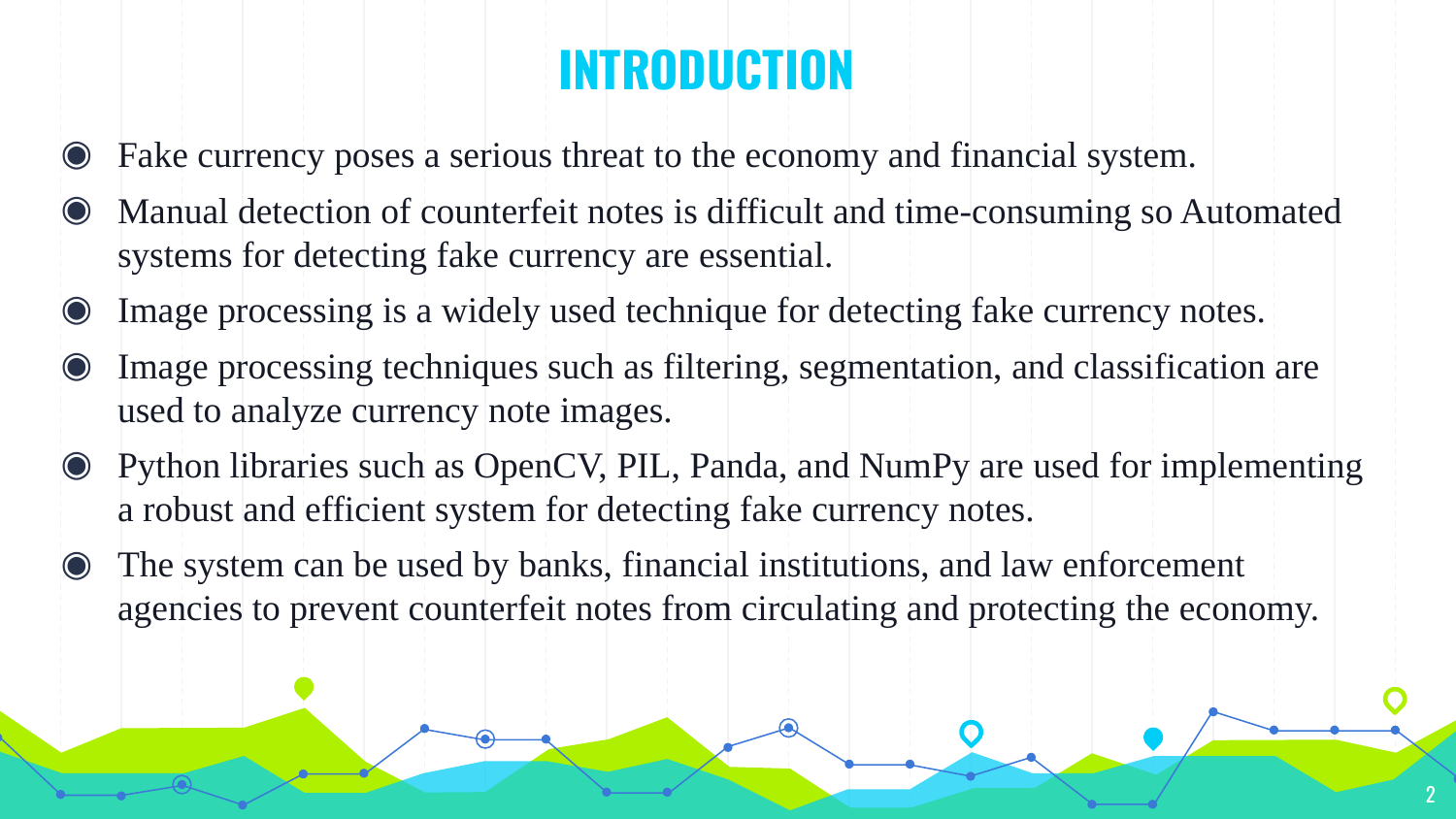

# INTRODUCTION
Fake currency poses a serious threat to the economy and financial system.
Manual detection of counterfeit notes is difficult and time-consuming so Automated systems for detecting fake currency are essential.
Image processing is a widely used technique for detecting fake currency notes.
Image processing techniques such as filtering, segmentation, and classification are used to analyze currency note images.
Python libraries such as OpenCV, PIL, Panda, and NumPy are used for implementing a robust and efficient system for detecting fake currency notes.
The system can be used by banks, financial institutions, and law enforcement agencies to prevent counterfeit notes from circulating and protecting the economy.

2